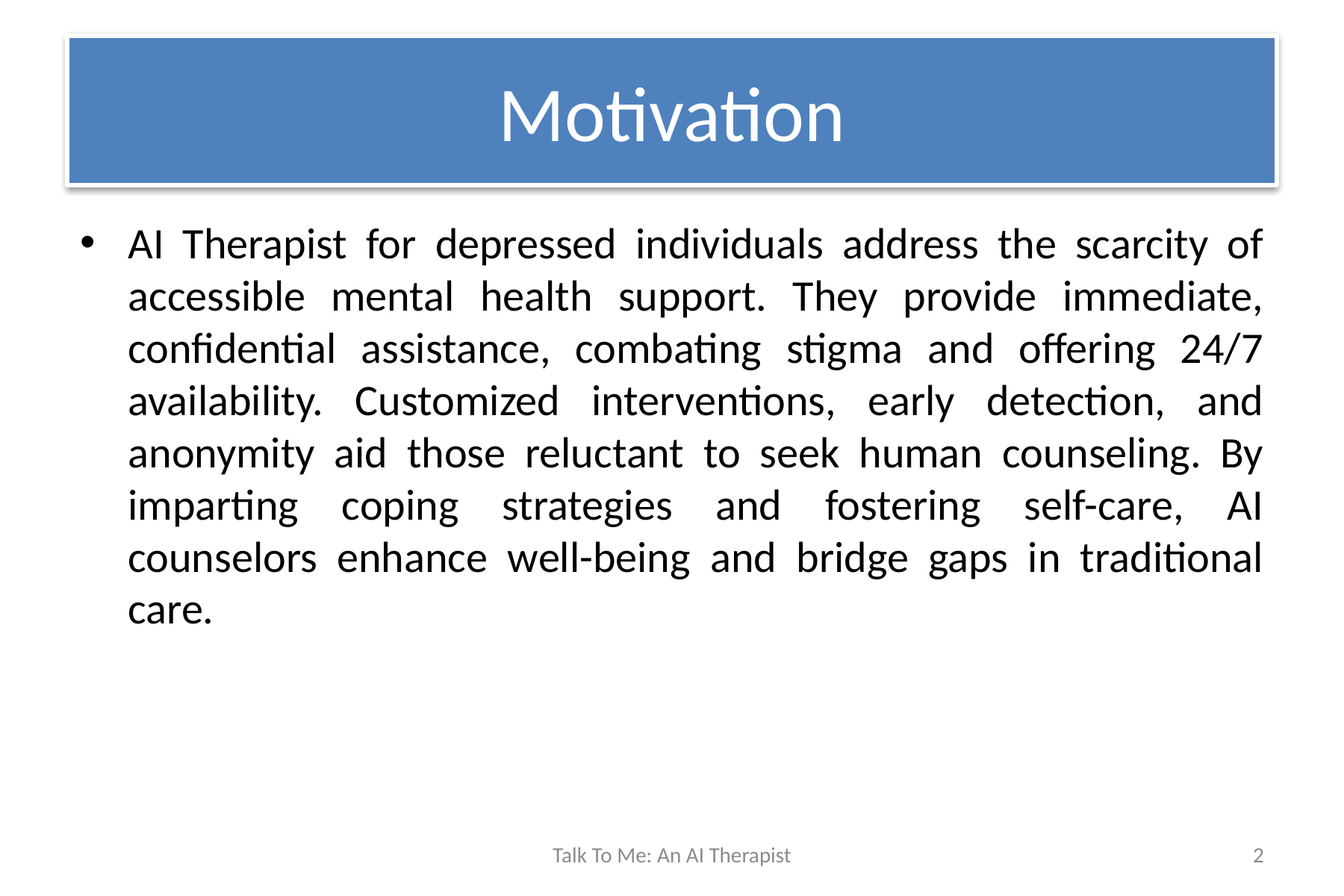

# Motivation
AI Therapist for depressed individuals address the scarcity of accessible mental health support. They provide immediate, confidential assistance, combating stigma and offering 24/7 availability. Customized interventions, early detection, and anonymity aid those reluctant to seek human counseling. By imparting coping strategies and fostering self-care, AI counselors enhance well-being and bridge gaps in traditional care.
Talk To Me: An AI Therapist
2